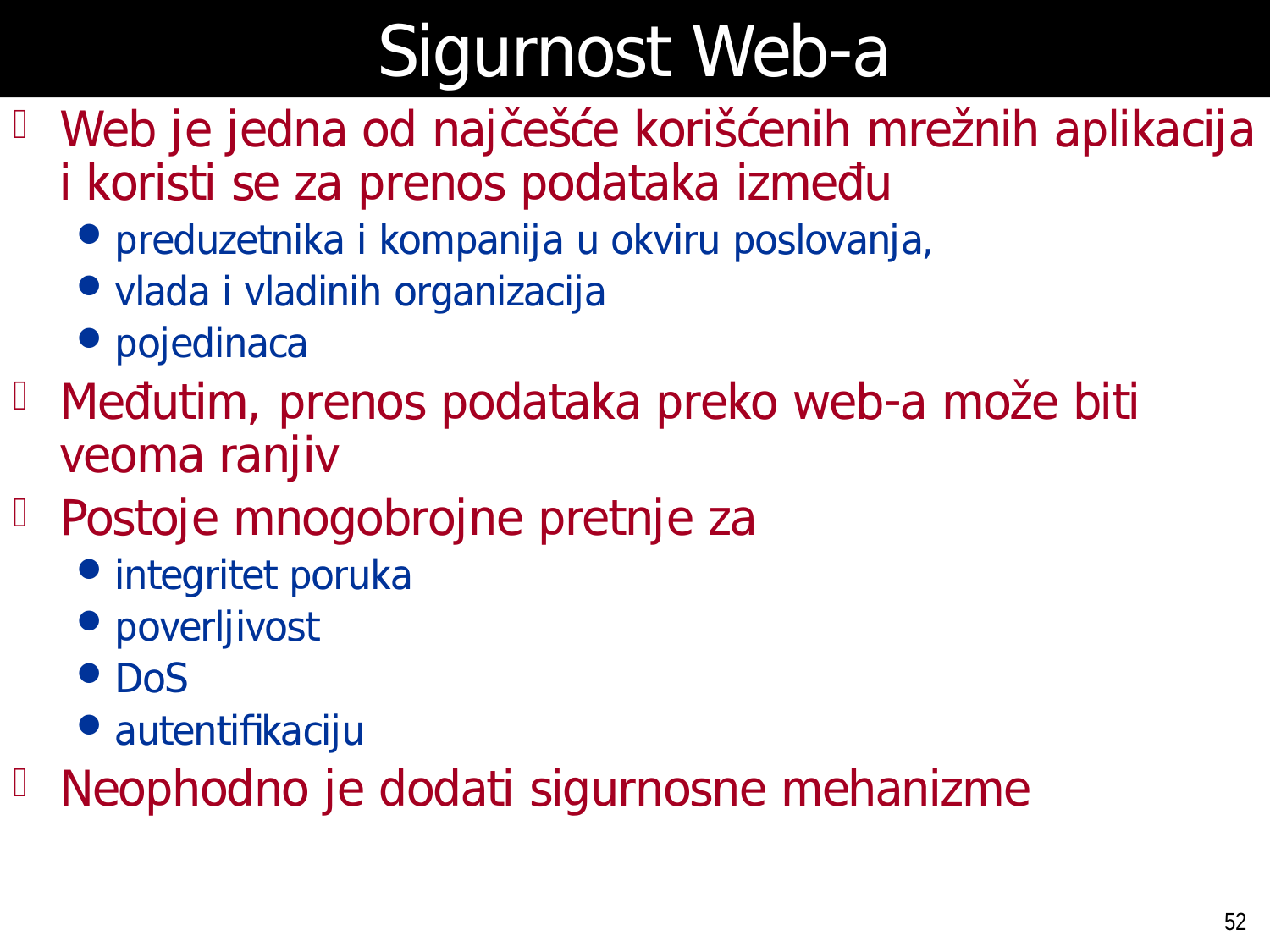

Sigurnost Web-a
Web je jedna od najčešće korišćenih mrežnih aplikacija i koristi se za prenos podataka između
preduzetnika i kompanija u okviru poslovanja,
vlada i vladinih organizacija
pojedinaca
Međutim, prenos podataka preko web-a može biti veoma ranjiv
Postoje mnogobrojne pretnje za
integritet poruka
poverljivost
DoS
autentifikaciju
Neophodno je dodati sigurnosne mehanizme
52